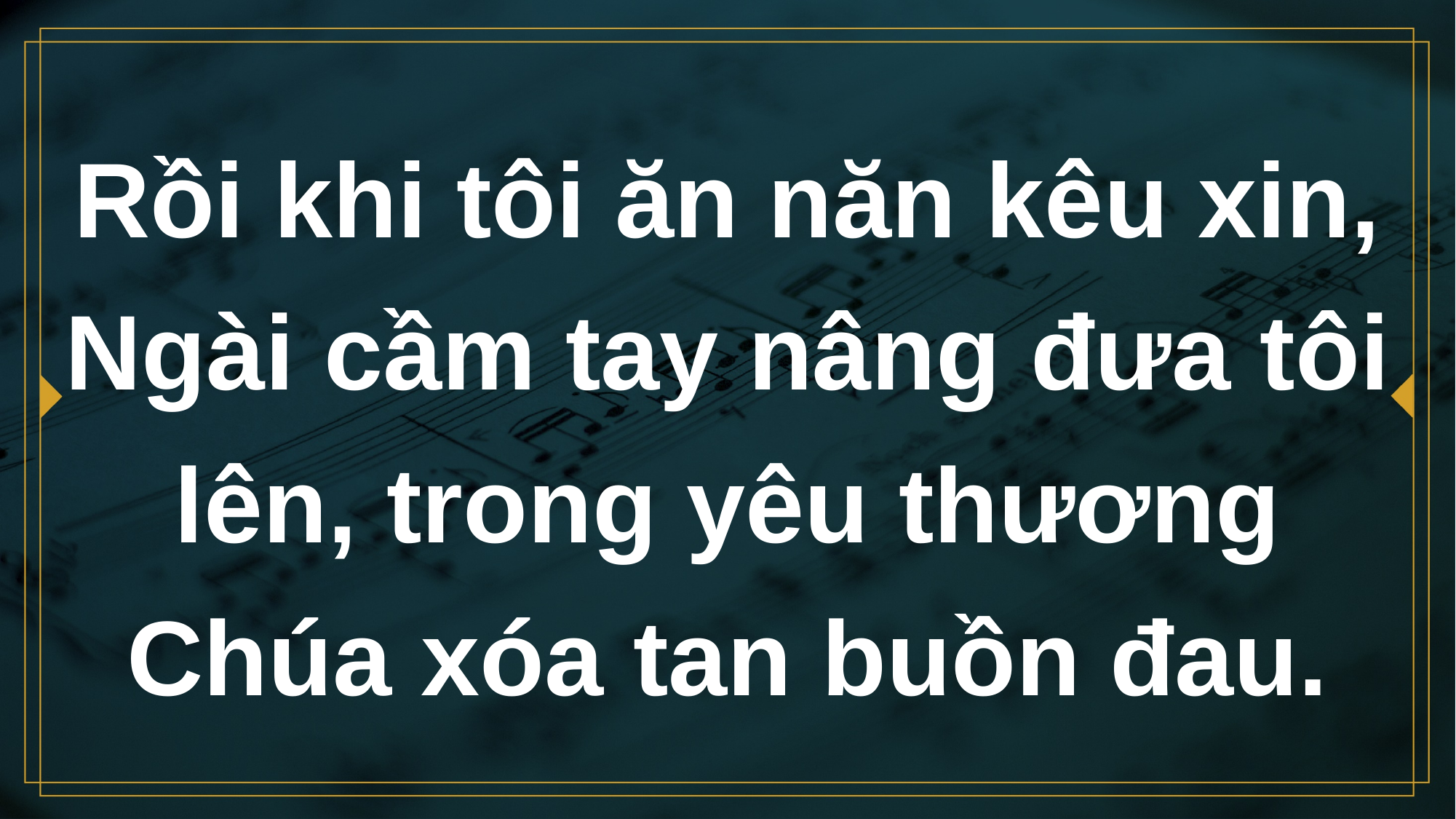

# Rồi khi tôi ăn năn kêu xin, Ngài cầm tay nâng đưa tôi lên, trong yêu thương Chúa xóa tan buồn đau.